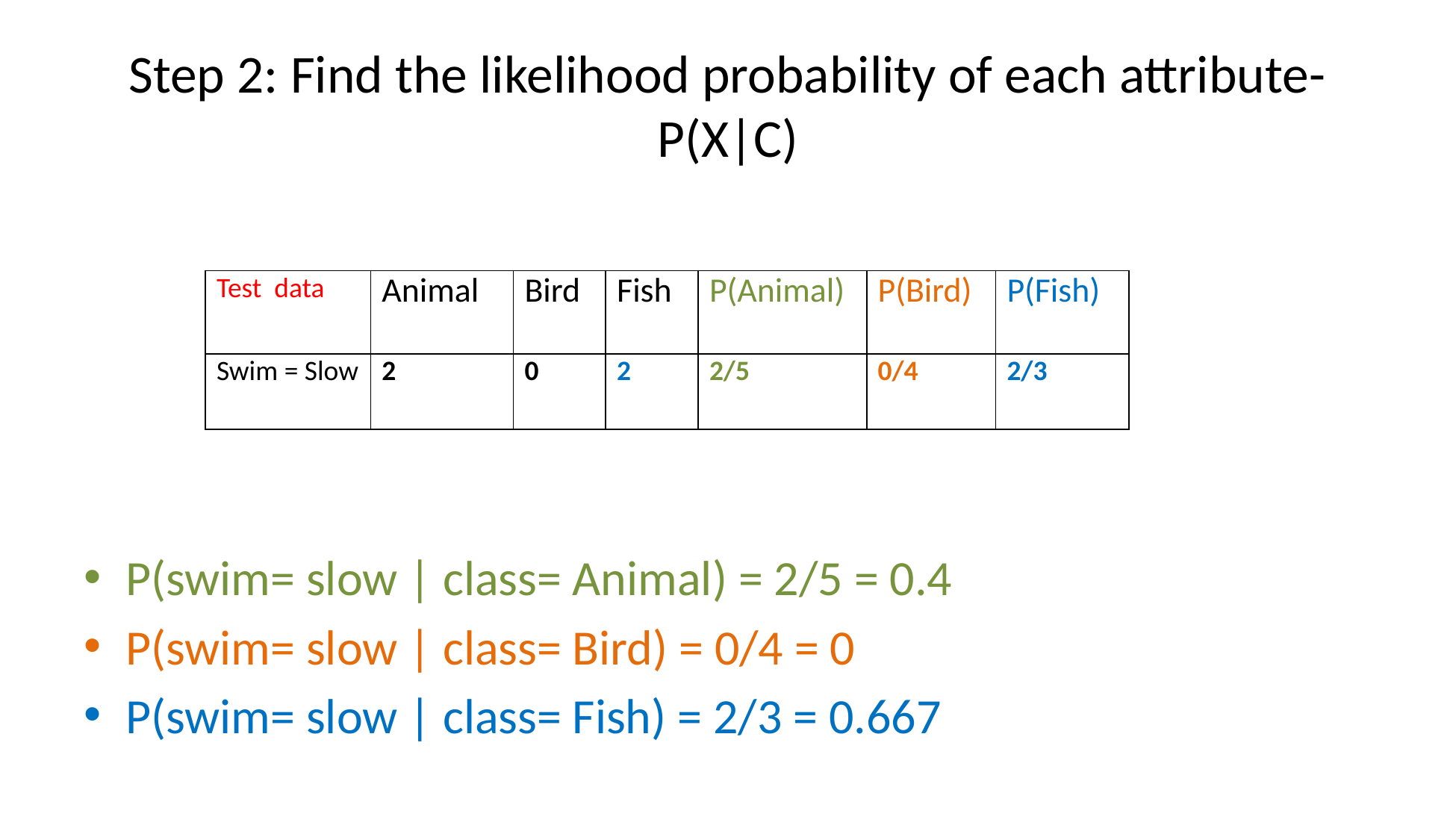

# Step 2: Find the likelihood probability of each attribute-P(X|C)

P(swim= slow | class= Animal) = 2/5 = 0.4
P(swim= slow | class= Bird) = 0/4 = 0
P(swim= slow | class= Fish) = 2/3 = 0.667

| Test data | Animal | Bird | Fish | P(Animal) | P(Bird) | P(Fish) |
| --- | --- | --- | --- | --- | --- | --- |
| Swim = Slow | 2 | 0 | 2 | 2/5 | 0/4 | 2/3 |